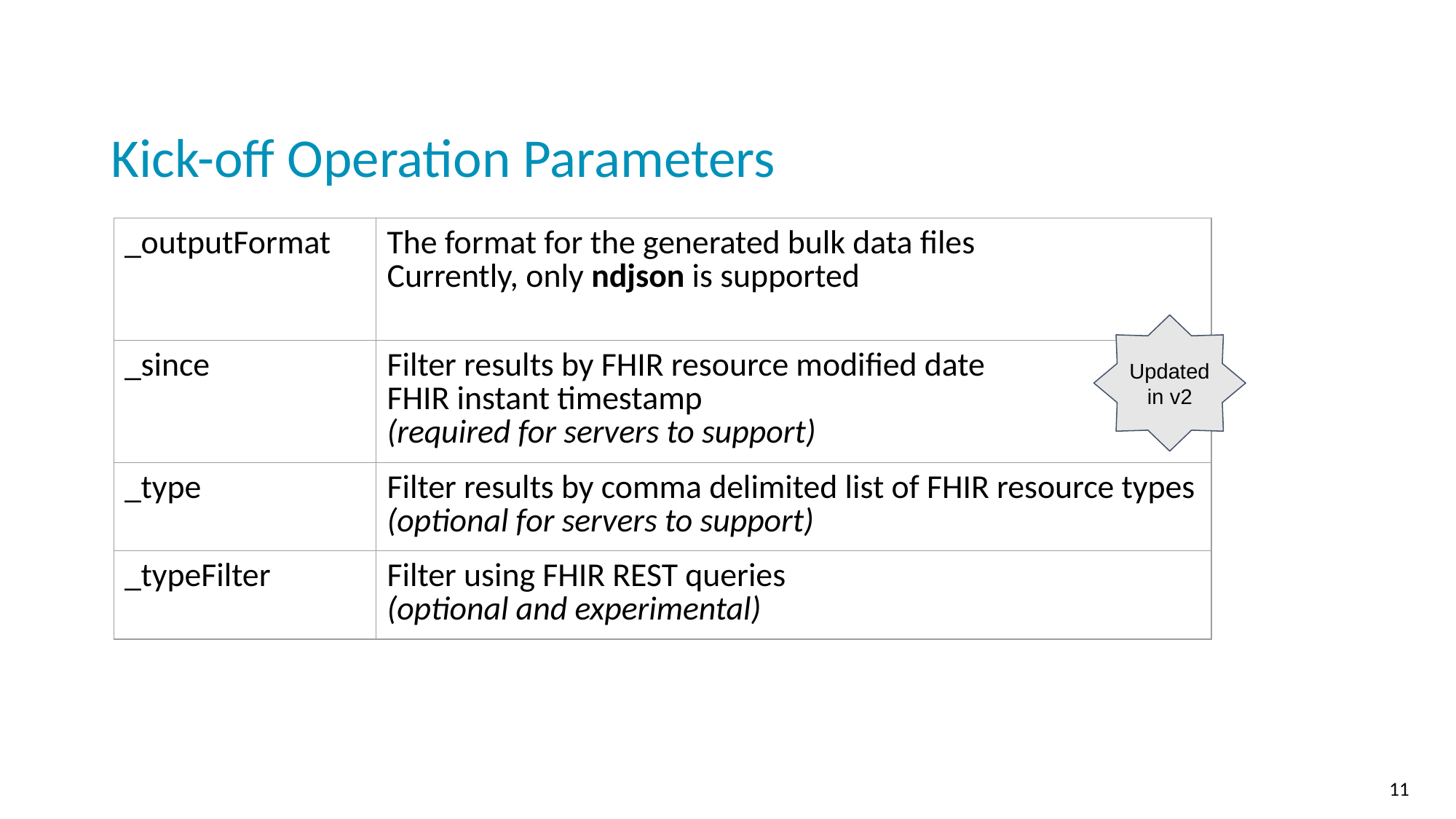

# Kick-off Operation Parameters

| \_outputFormat | The format for the generated bulk data files Currently, only ndjson is supported |
| --- | --- |
| \_since | Filter results by FHIR resource modified date FHIR instant timestamp (required for servers to support) |
| \_type | Filter results by comma delimited list of FHIR resource types (optional for servers to support) |
| \_typeFilter | Filter using FHIR REST queries (optional and experimental) |
Updated in v2